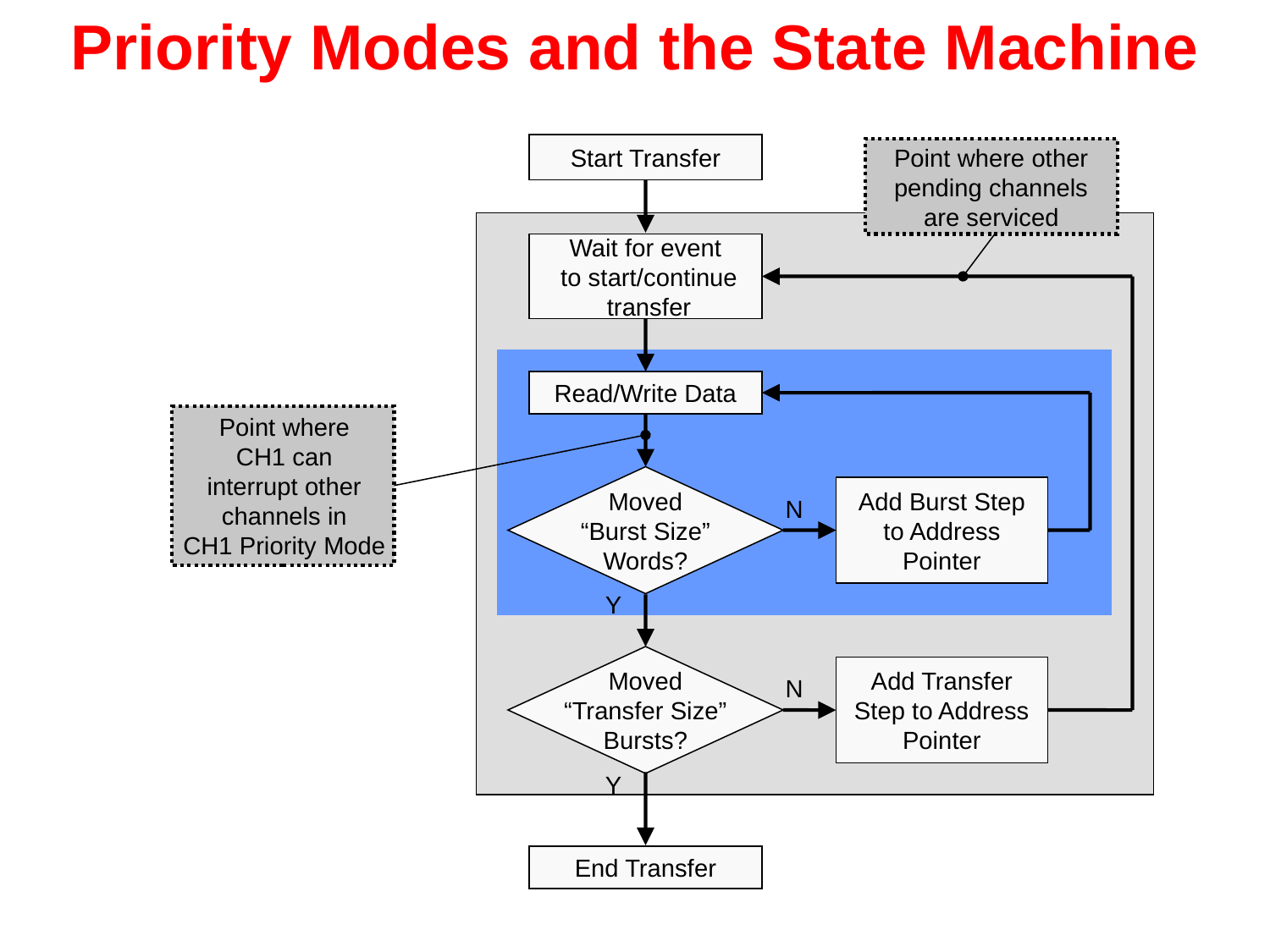

# Priority Modes and the State Machine
Start Transfer
Point where other
pending channels
are serviced

Wait for event
 to start/continue
 transfer

Read/Write Data

Point where
CH1 can
interrupt other
channels in
CH1 Priority Mode

Moved
“Burst Size”
Words?
Add Burst Step
to Address
Pointer
N

Y

Moved
“Transfer Size”
Bursts?
Add Transfer
Step to Address
Pointer
N

Y

End Transfer